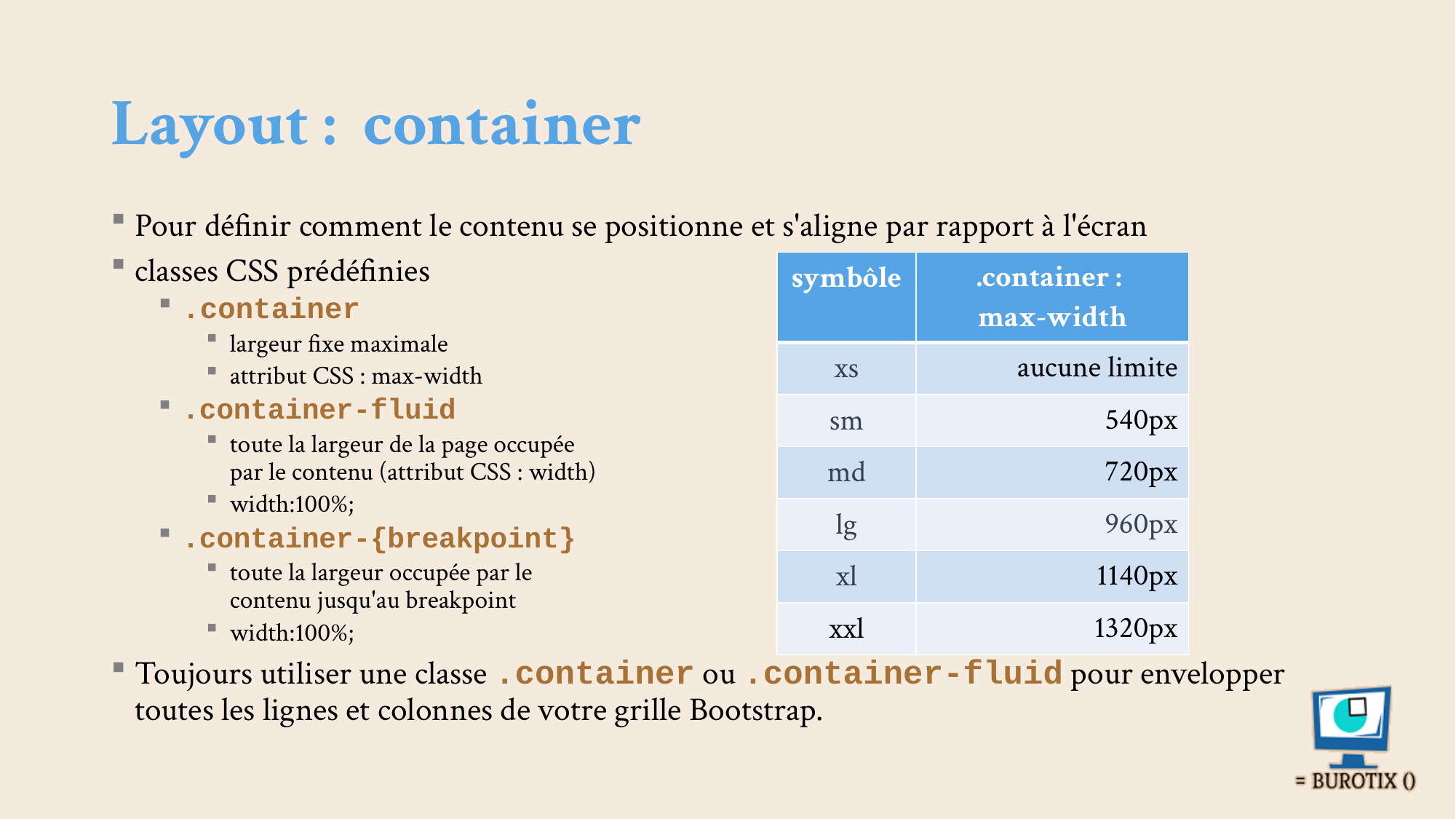

# Layout :  container
Pour définir comment le contenu se positionne et s'aligne par rapport à l'écran
classes CSS prédéfinies
.container
largeur fixe maximale
attribut CSS : max-width
.container-fluid
toute la largeur de la page occupée
par le contenu (attribut CSS : width)
width:100%;
.container-{breakpoint}
toute la largeur occupée par le
contenu jusqu'au breakpoint
width:100%;
Toujours utiliser une classe .container ou .container-fluid pour envelopper toutes les lignes et colonnes de votre grille Bootstrap.

| symbôle | .container : max-width |
| --- | --- |
| xs | aucune limite |
| sm | 540px |
| md | 720px |
| lg | 960px |
| xl | 1140px |
| xxl | 1320px |